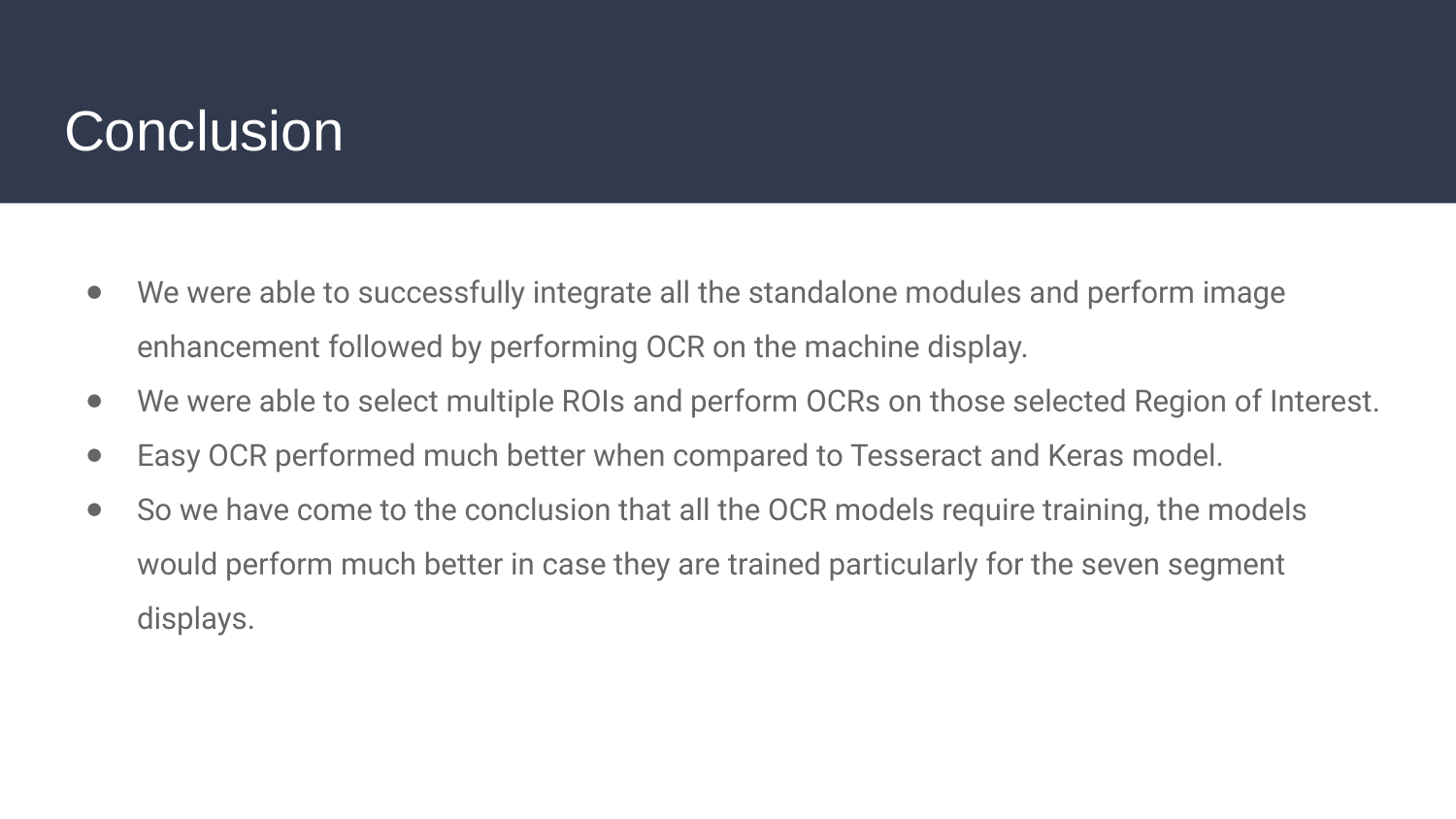

# Conclusion
We were able to successfully integrate all the standalone modules and perform image enhancement followed by performing OCR on the machine display.
We were able to select multiple ROIs and perform OCRs on those selected Region of Interest.
Easy OCR performed much better when compared to Tesseract and Keras model.
So we have come to the conclusion that all the OCR models require training, the models would perform much better in case they are trained particularly for the seven segment displays.